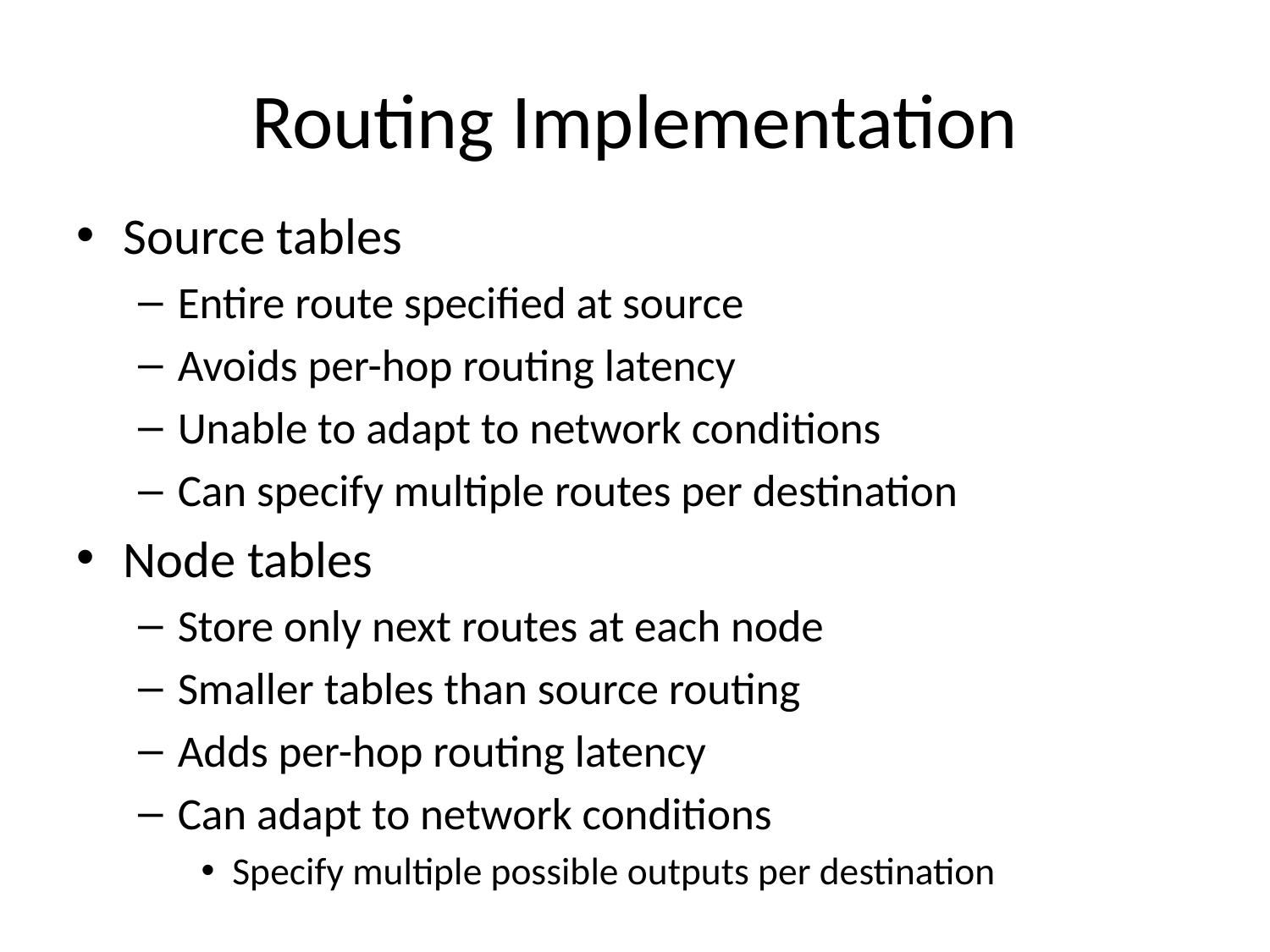

# Routing Implementation
Source tables
Entire route specified at source
Avoids per-hop routing latency
Unable to adapt to network conditions
Can specify multiple routes per destination
Node tables
Store only next routes at each node
Smaller tables than source routing
Adds per-hop routing latency
Can adapt to network conditions
Specify multiple possible outputs per destination